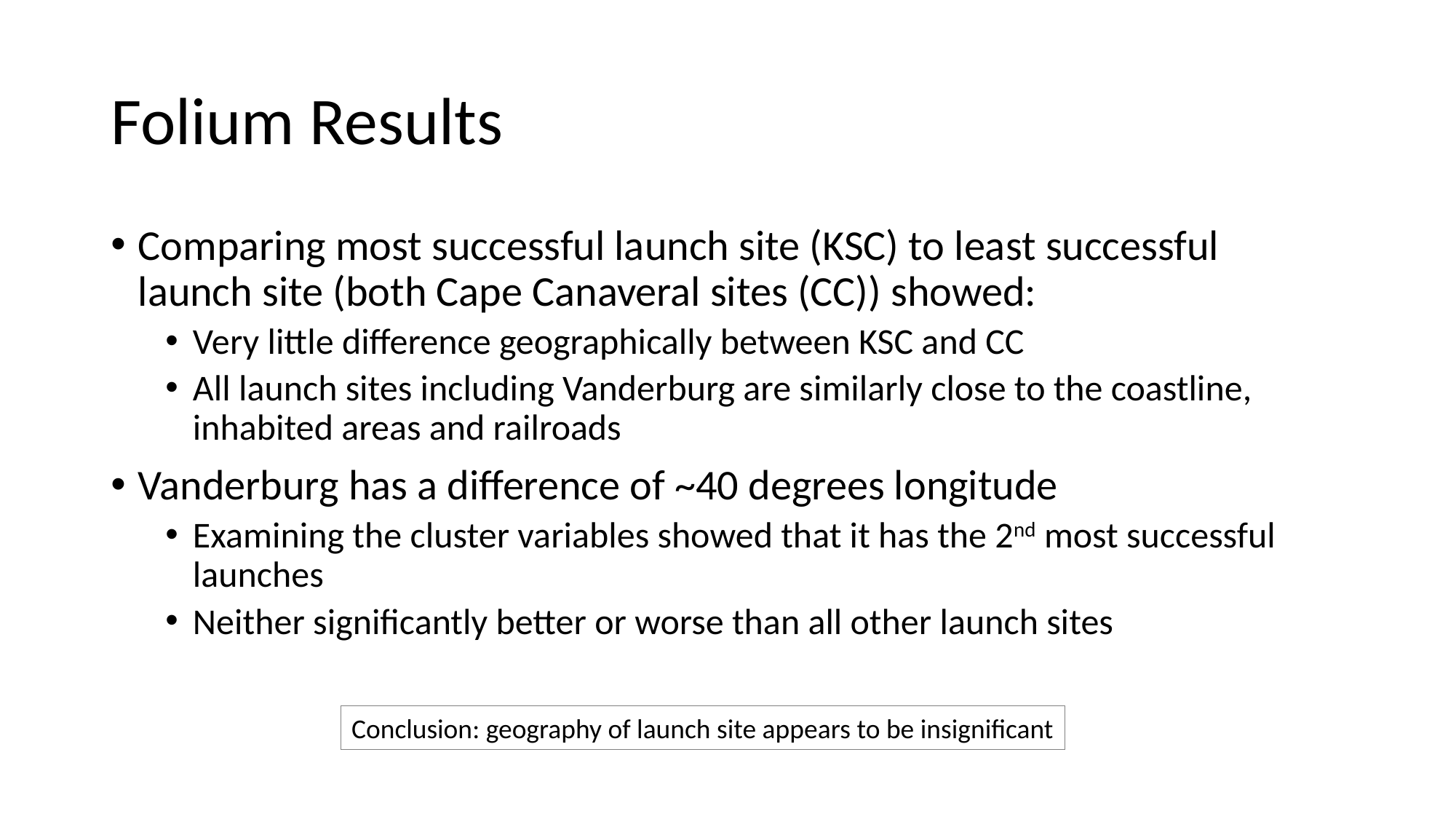

# Folium Results
Comparing most successful launch site (KSC) to least successful launch site (both Cape Canaveral sites (CC)) showed:
Very little difference geographically between KSC and CC
All launch sites including Vanderburg are similarly close to the coastline, inhabited areas and railroads
Vanderburg has a difference of ~40 degrees longitude
Examining the cluster variables showed that it has the 2nd most successful launches
Neither significantly better or worse than all other launch sites

Conclusion: geography of launch site appears to be insignificant